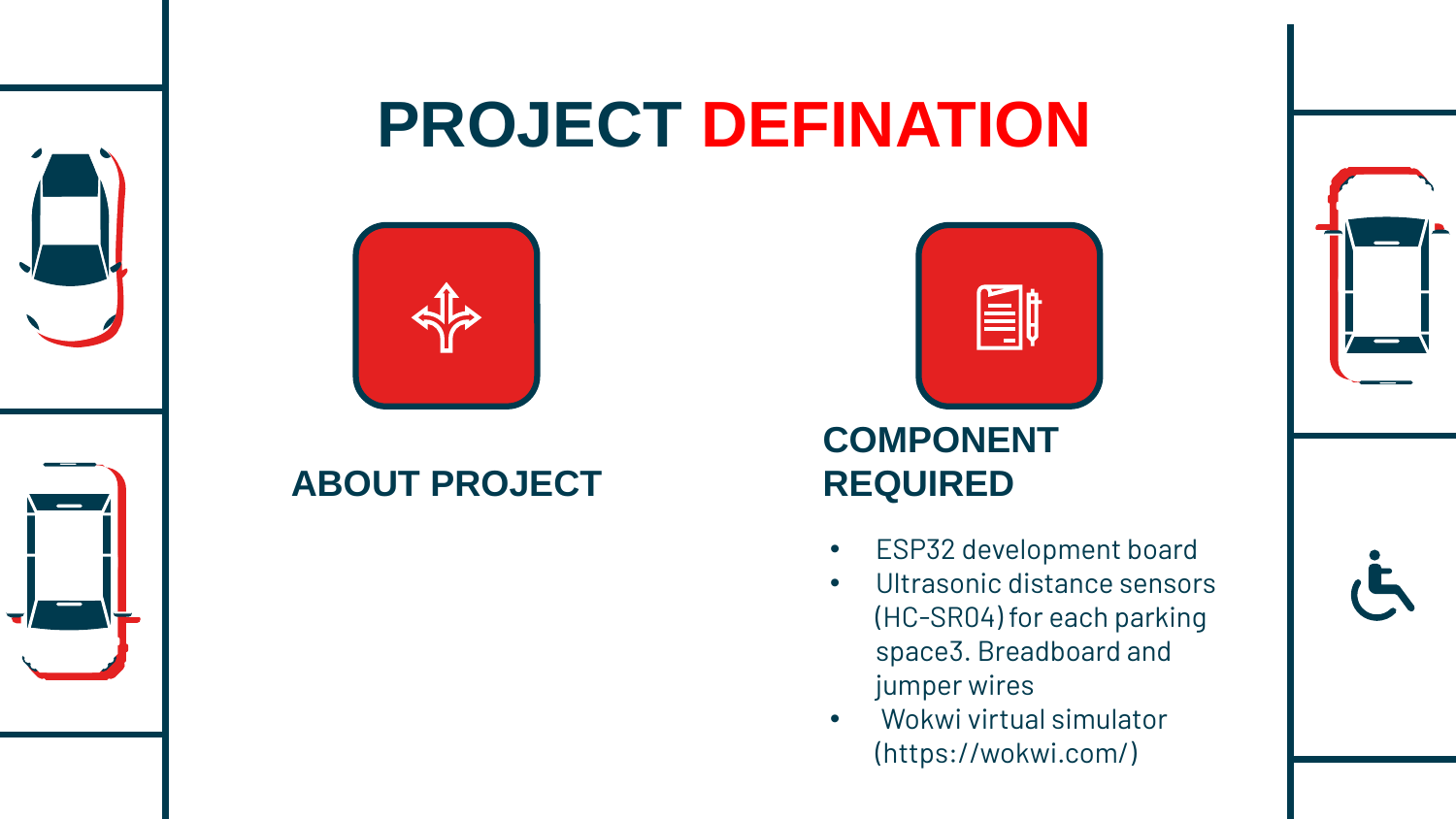

# PROJECT DEFINATION

ABOUT PROJECT
COMPONENT REQUIRED

ESP32 development board
Ultrasonic distance sensors (HC-SR04) for each parking space3. Breadboard and jumper wires
 Wokwi virtual simulator (https://wokwi.com/)